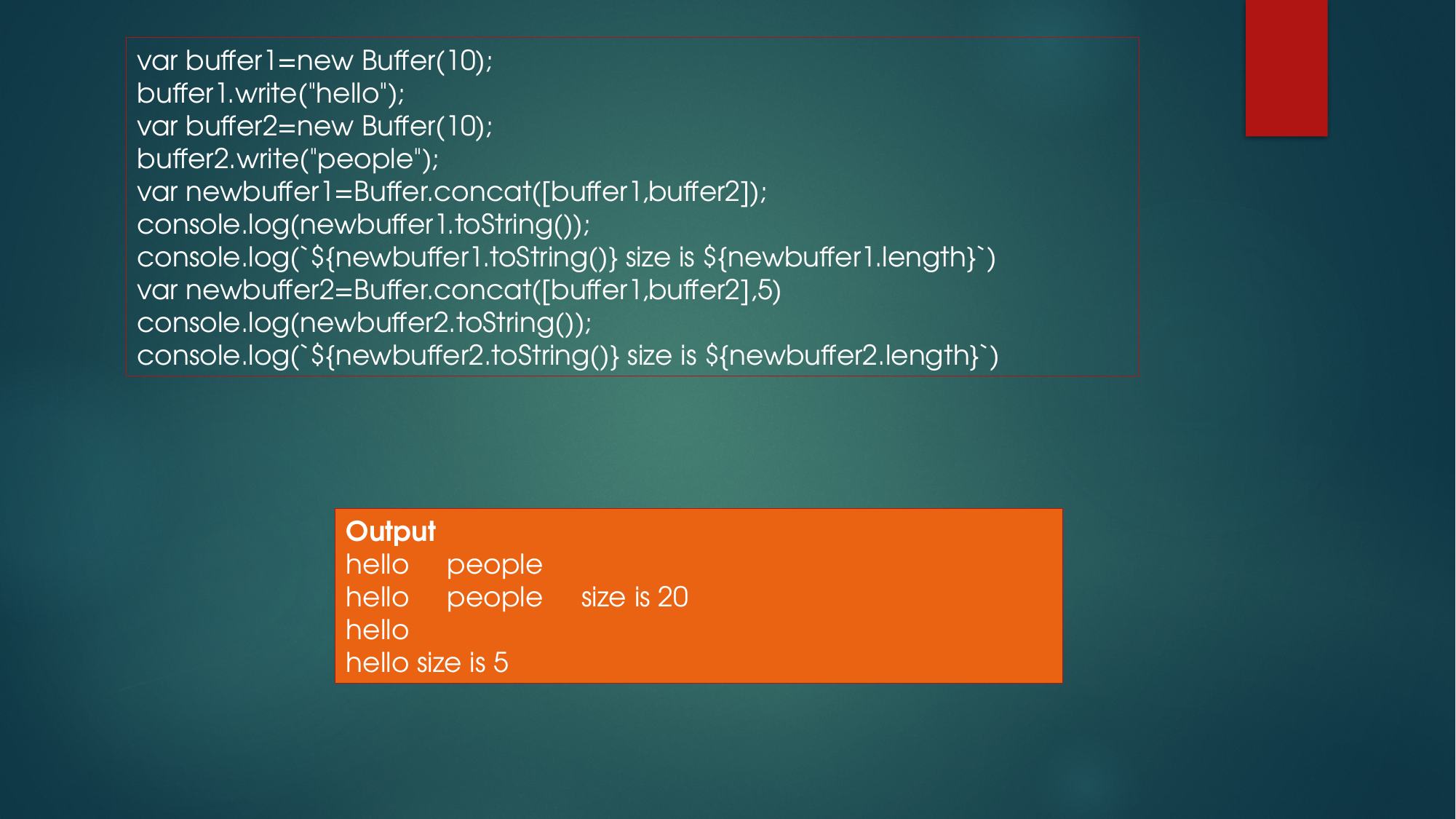

var buffer1=new Buffer(10);
buffer1.write("hello");
var buffer2=new Buffer(10);
buffer2.write("people");
var newbuffer1=Buffer.concat([buffer1,buffer2]);
console.log(newbuffer1.toString());
console.log(`${newbuffer1.toString()} size is ${newbuffer1.length}`)
var newbuffer2=Buffer.concat([buffer1,buffer2],5)
console.log(newbuffer2.toString());
console.log(`${newbuffer2.toString()} size is ${newbuffer2.length}`)
Output
hello     people
hello     people     size is 20
hello
hello size is 5